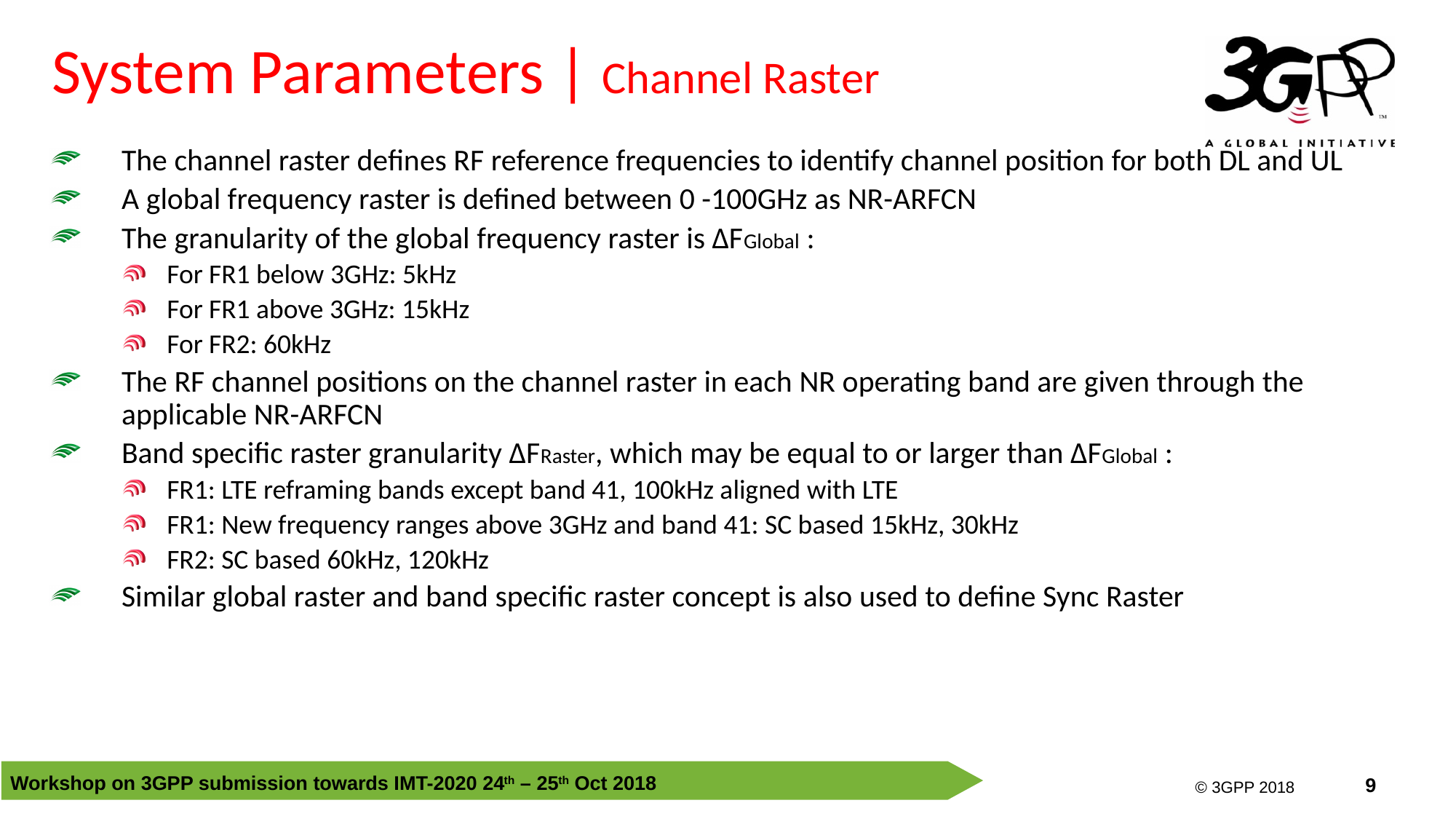

# System Parameters | Channel Raster
The channel raster defines RF reference frequencies to identify channel position for both DL and UL
A global frequency raster is defined between 0 -100GHz as NR-ARFCN
The granularity of the global frequency raster is ΔFGlobal :
For FR1 below 3GHz: 5kHz
For FR1 above 3GHz: 15kHz
For FR2: 60kHz
The RF channel positions on the channel raster in each NR operating band are given through the applicable NR-ARFCN
Band specific raster granularity ΔFRaster, which may be equal to or larger than ΔFGlobal :
FR1: LTE reframing bands except band 41, 100kHz aligned with LTE
FR1: New frequency ranges above 3GHz and band 41: SC based 15kHz, 30kHz
FR2: SC based 60kHz, 120kHz
Similar global raster and band specific raster concept is also used to define Sync Raster